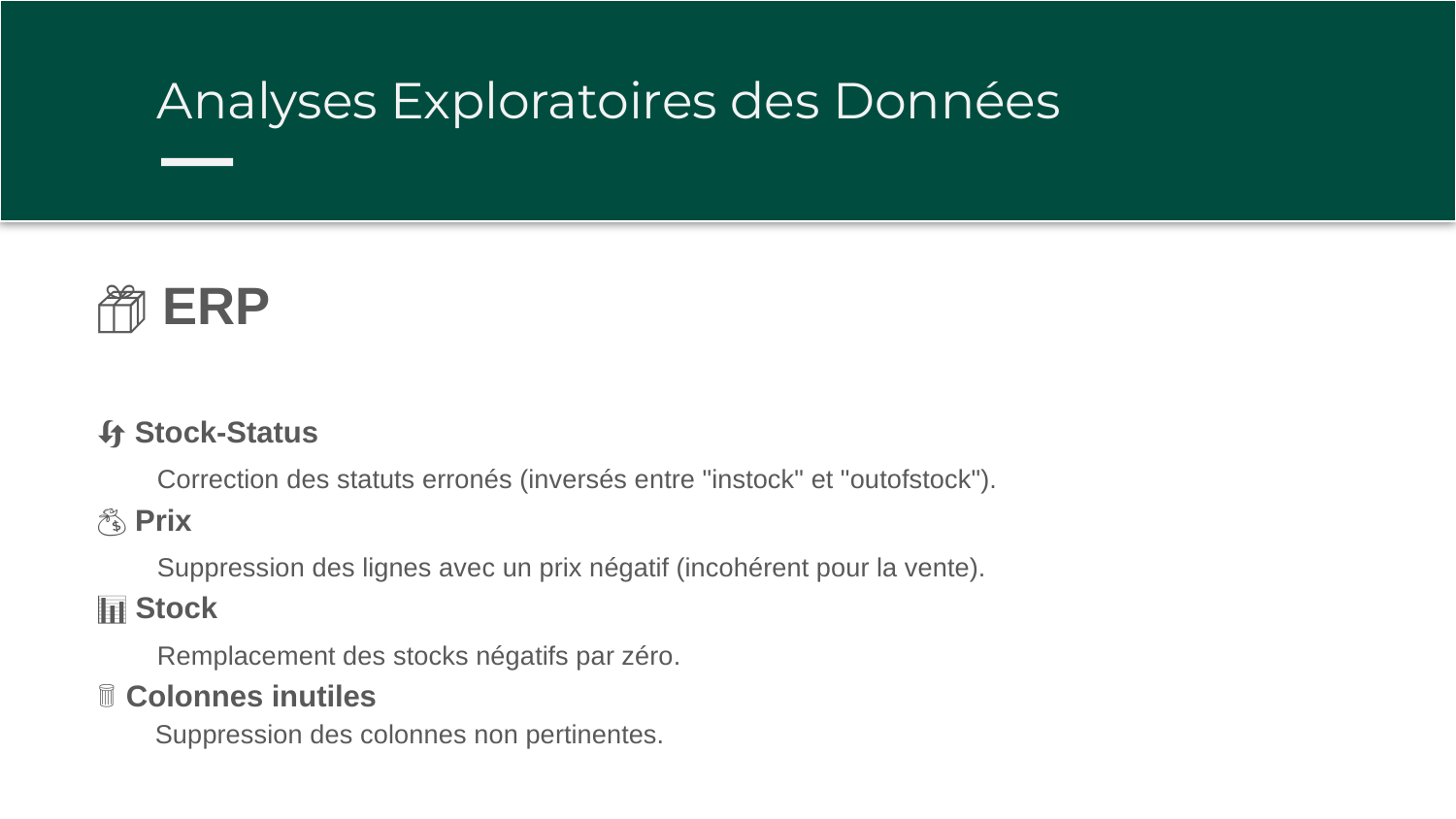

Analyses Exploratoires des Données

📦 ERP

🔄 Stock-Status
	 Correction des statuts erronés (inversés entre "instock" et "outofstock").
💰 Prix
	 Suppression des lignes avec un prix négatif (incohérent pour la vente).
📊 Stock
	 Remplacement des stocks négatifs par zéro.
🗑️ Colonnes inutiles
        Suppression des colonnes non pertinentes.